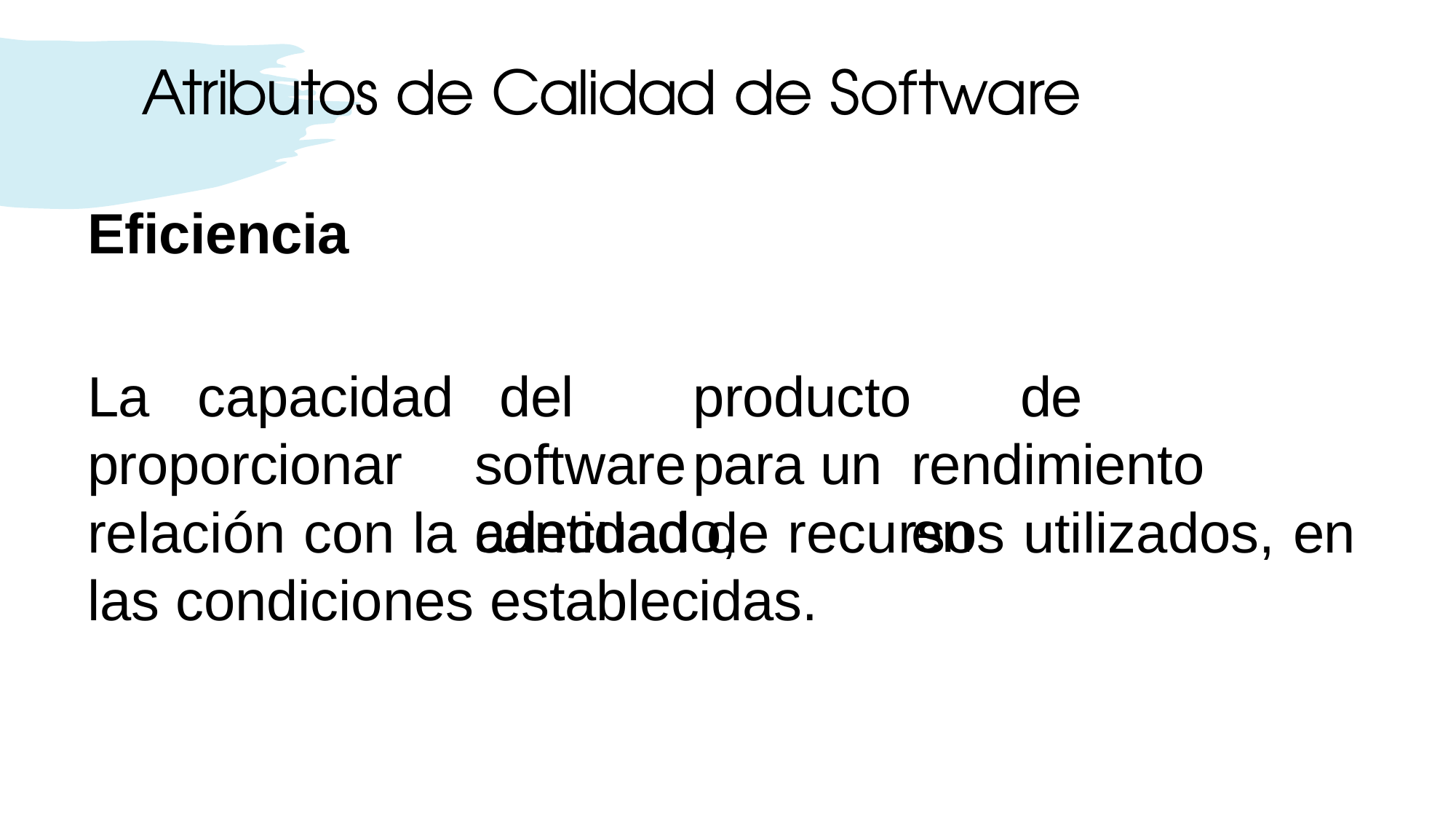

# Atributos de Calidad de Software
Eficiencia
La	capacidad proporcionar
del		producto	de		software	para un	rendimiento	adecuado,		en
relación con la cantidad de recursos utilizados, en las condiciones establecidas.